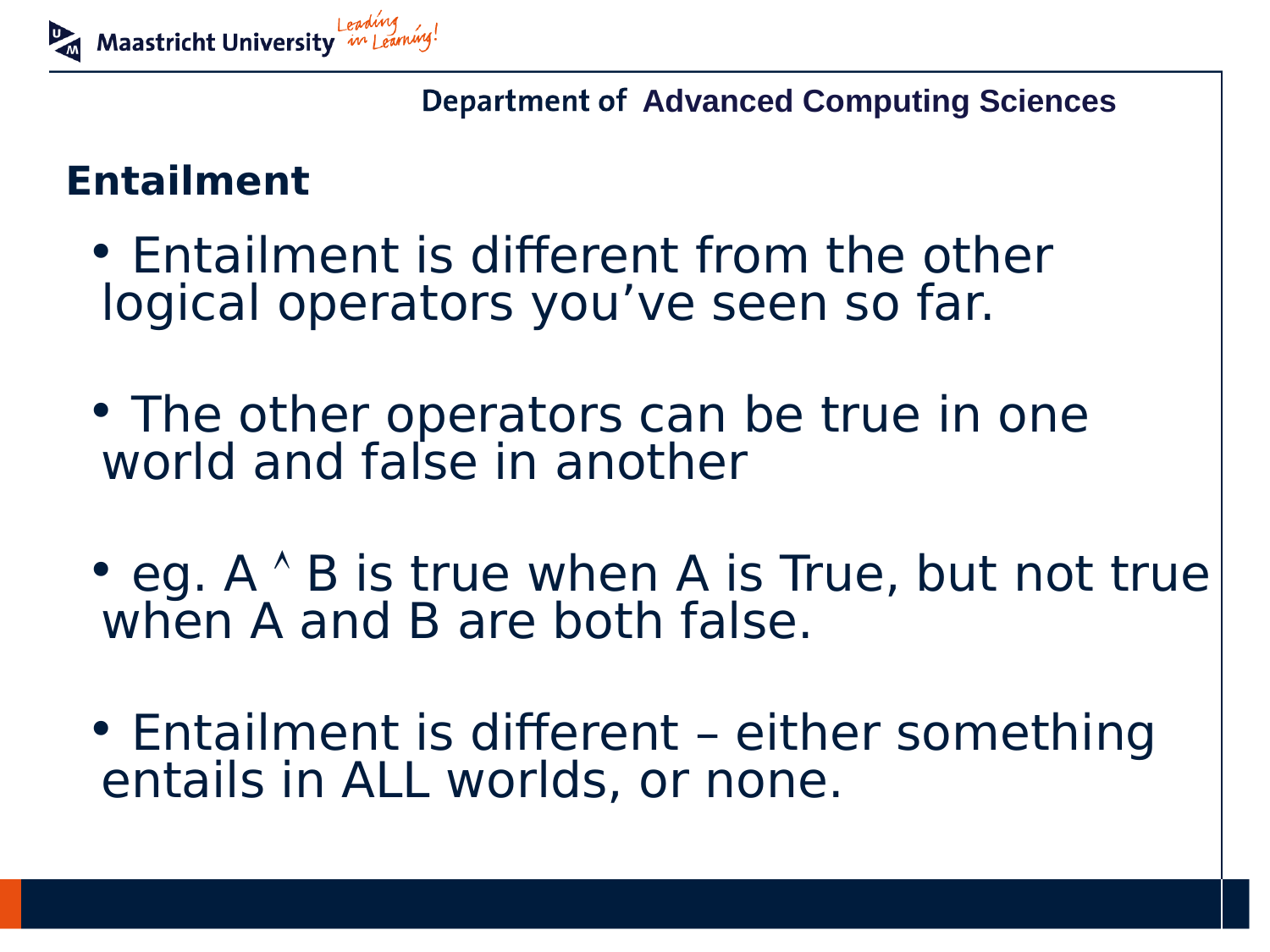

# Entailment
 Entailment is different from the other logical operators you’ve seen so far.

 The other operators can be true in one world and false in another

 eg. A ∧ B is true when A is True, but not true when A and B are both false.

 Entailment is different – either something entails in ALL worlds, or none.